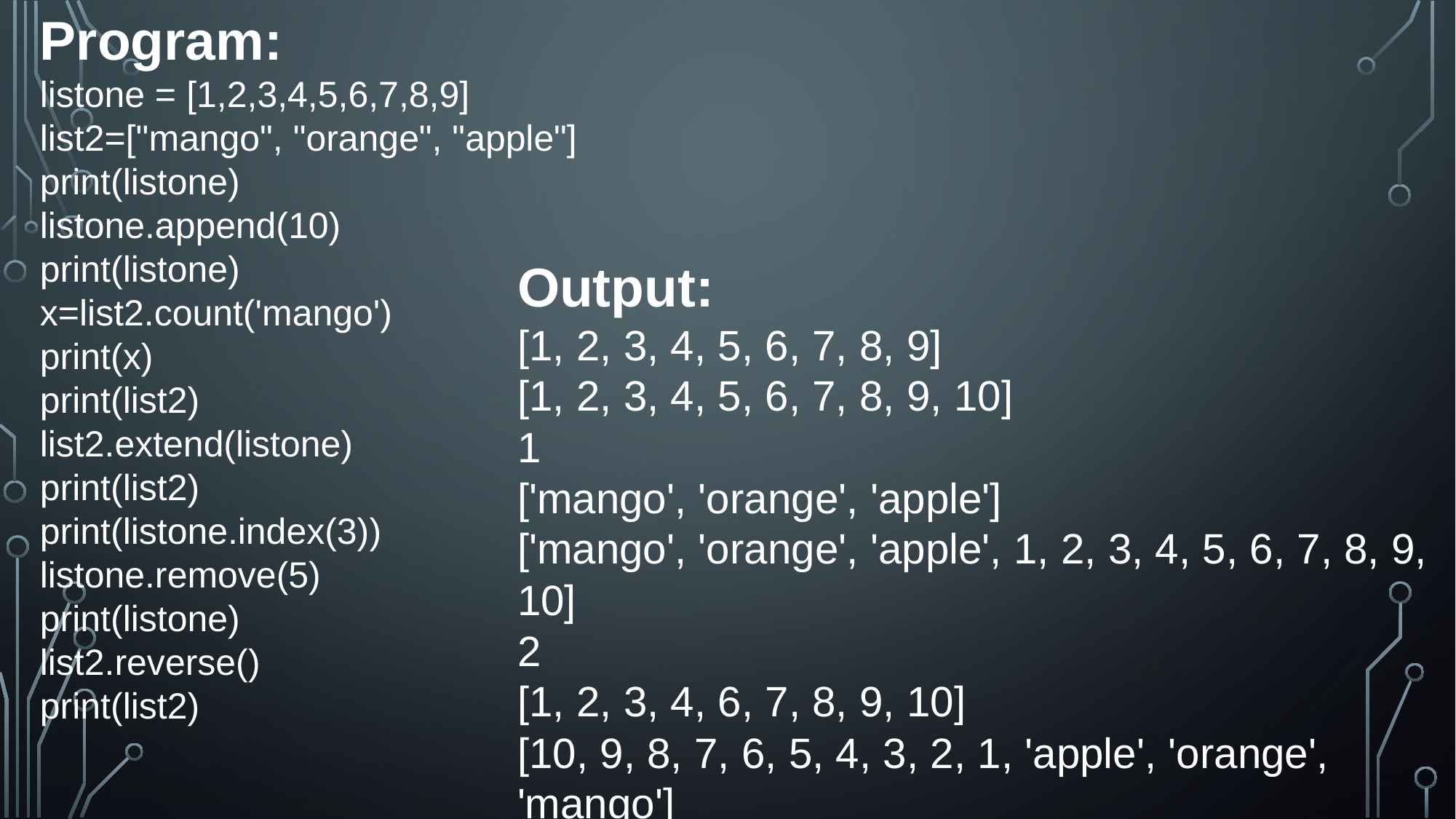

Program:
listone = [1,2,3,4,5,6,7,8,9]
list2=["mango", "orange", "apple"]
print(listone)
listone.append(10)
print(listone)
x=list2.count('mango')
print(x)
print(list2)
list2.extend(listone)
print(list2)
print(listone.index(3))
listone.remove(5)
print(listone)
list2.reverse()
print(list2)

Output:
[1, 2, 3, 4, 5, 6, 7, 8, 9]
[1, 2, 3, 4, 5, 6, 7, 8, 9, 10]
1
['mango', 'orange', 'apple']
['mango', 'orange', 'apple', 1, 2, 3, 4, 5, 6, 7, 8, 9, 10]
2
[1, 2, 3, 4, 6, 7, 8, 9, 10]
[10, 9, 8, 7, 6, 5, 4, 3, 2, 1, 'apple', 'orange', 'mango']